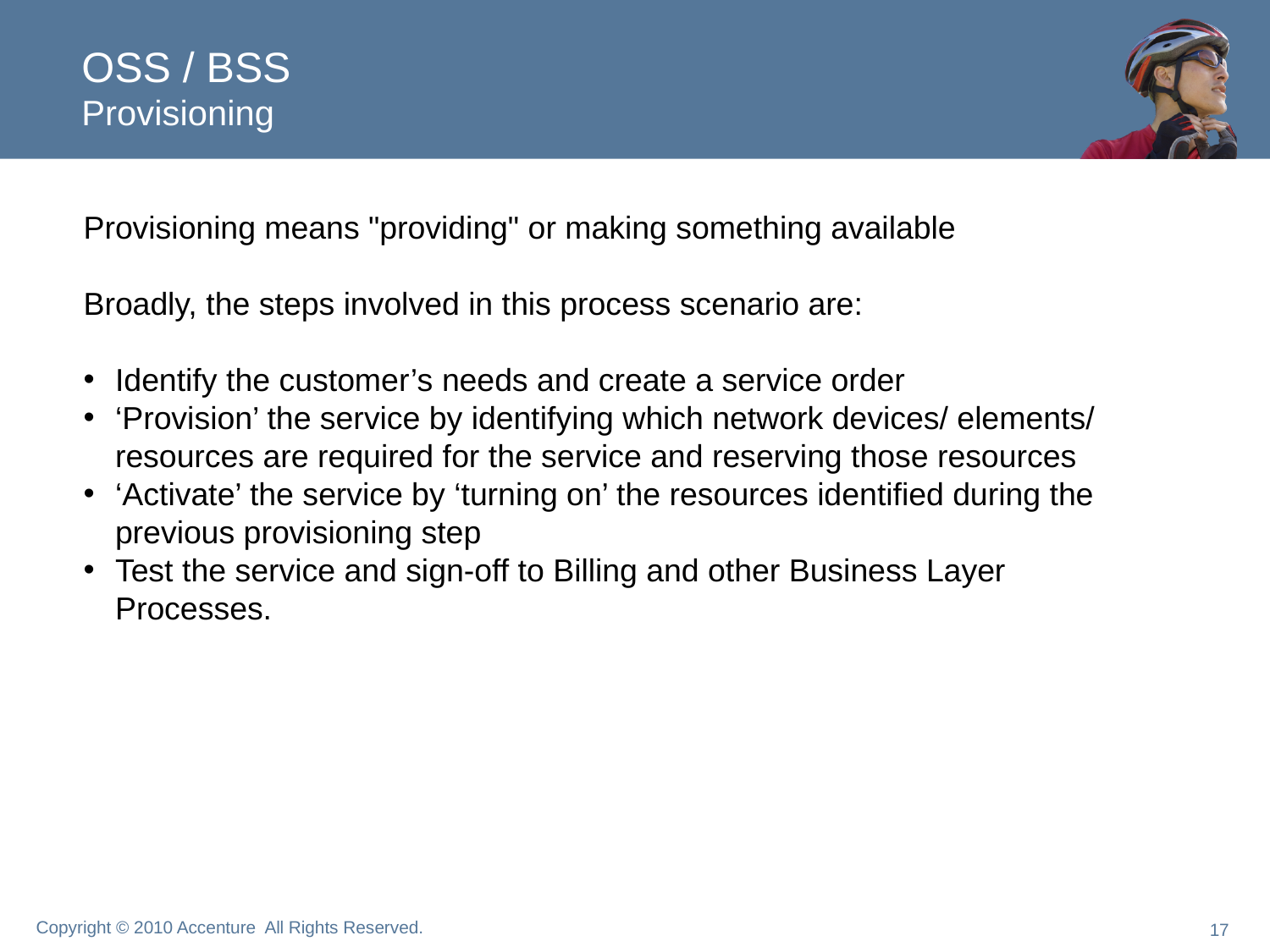

# OSS / BSS Provisioning
Provisioning means "providing" or making something available

Broadly, the steps involved in this process scenario are:

Identify the customer’s needs and create a service order
‘Provision’ the service by identifying which network devices/ elements/ resources are required for the service and reserving those resources
‘Activate’ the service by ‘turning on’ the resources identified during the previous provisioning step
Test the service and sign-off to Billing and other Business Layer Processes.